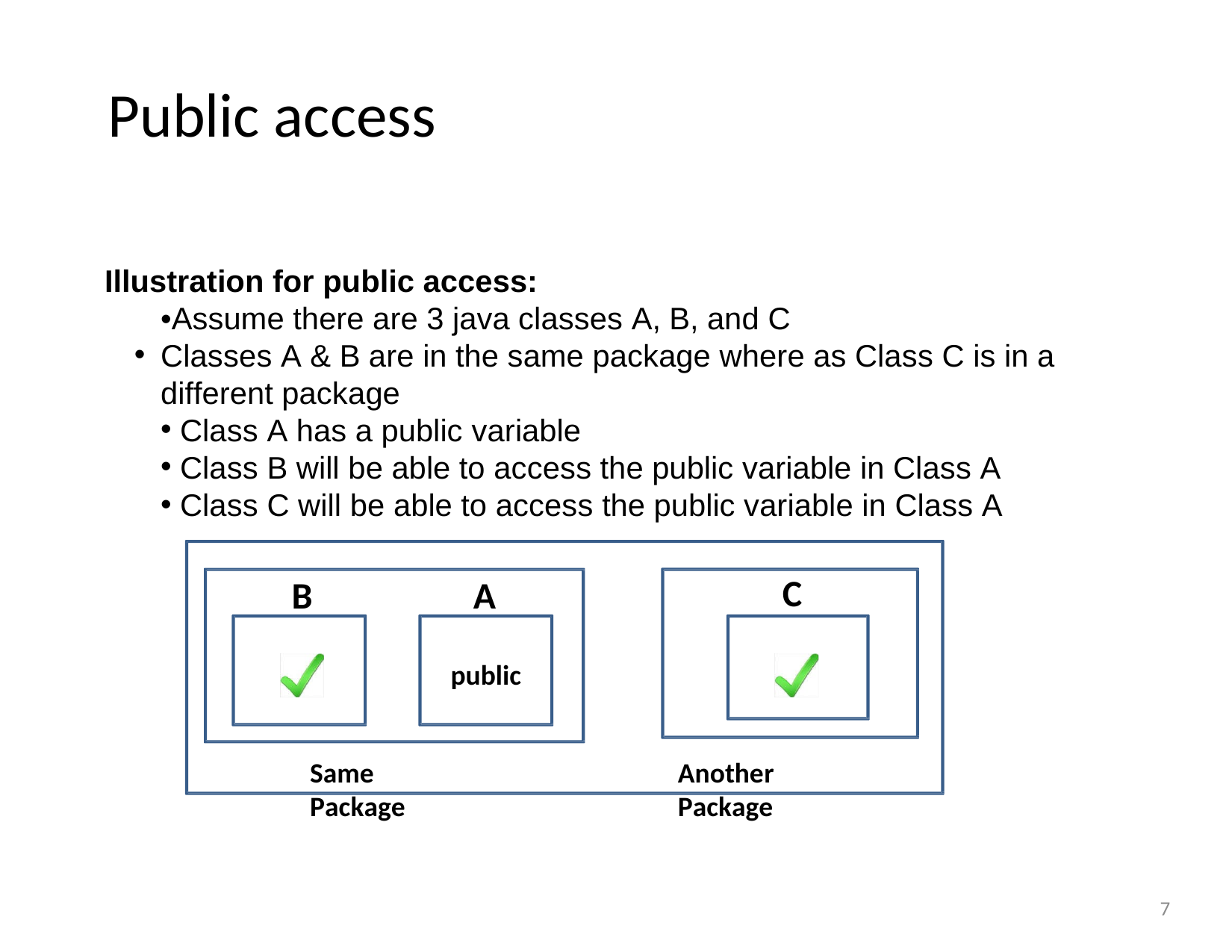

# Public access
Illustration for public access:
•Assume there are 3 java classes A, B, and C
Classes A & B are in the same package where as Class C is in a different package
Class A has a public variable
Class B will be able to access the public variable in Class A
Class C will be able to access the public variable in Class A

C

B	A

public
Same Package
Another Package
7